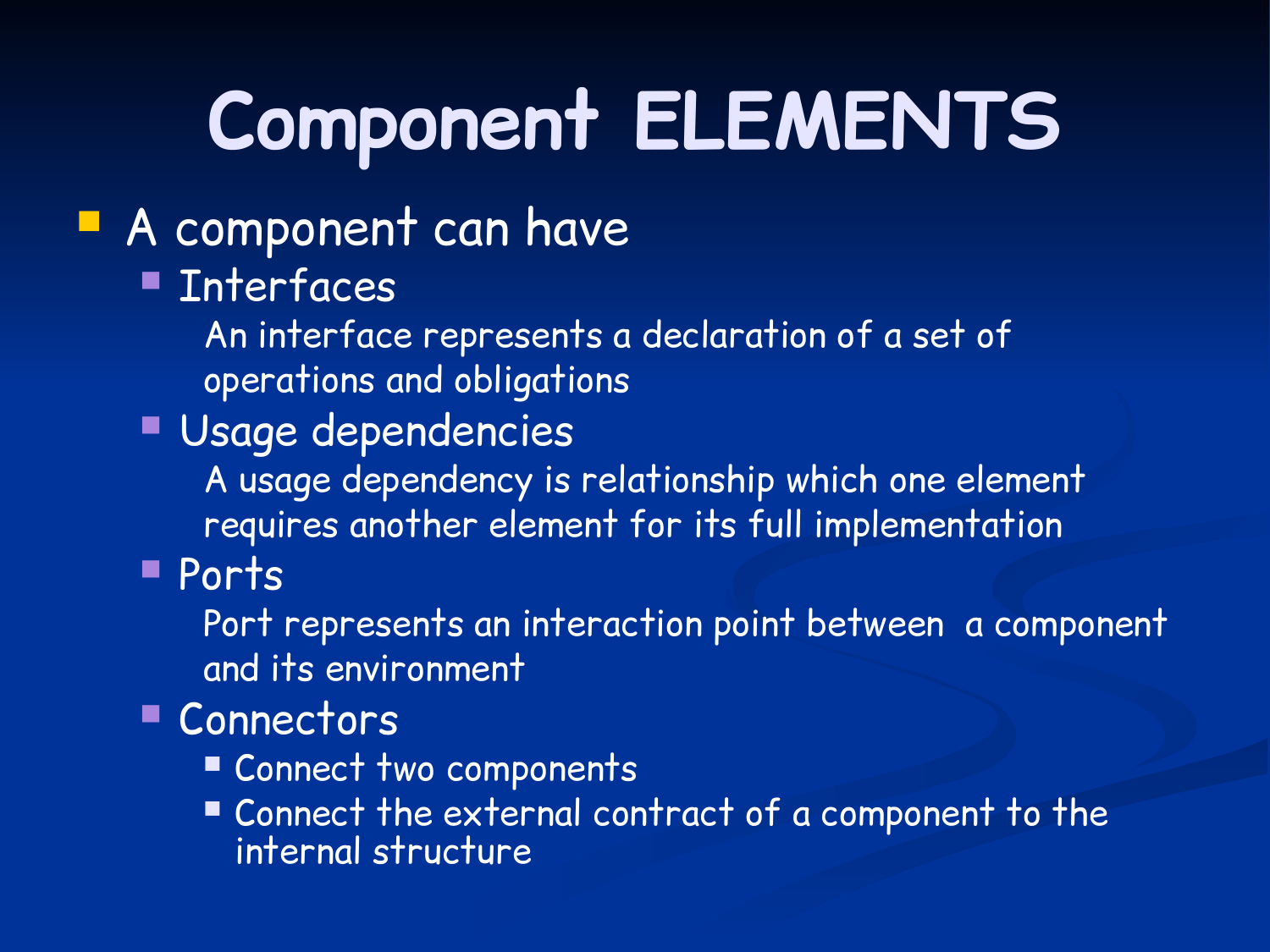

# Component ELEMENTS
A component can have
Interfaces
An interface represents a declaration of a set of
operations and obligations
Usage dependencies
A usage dependency is relationship which one element
requires another element for its full implementation
Ports
Port represents an interaction point between  a component
and its environment
Connectors
Connect two components
Connect the external contract of a component to the internal structure